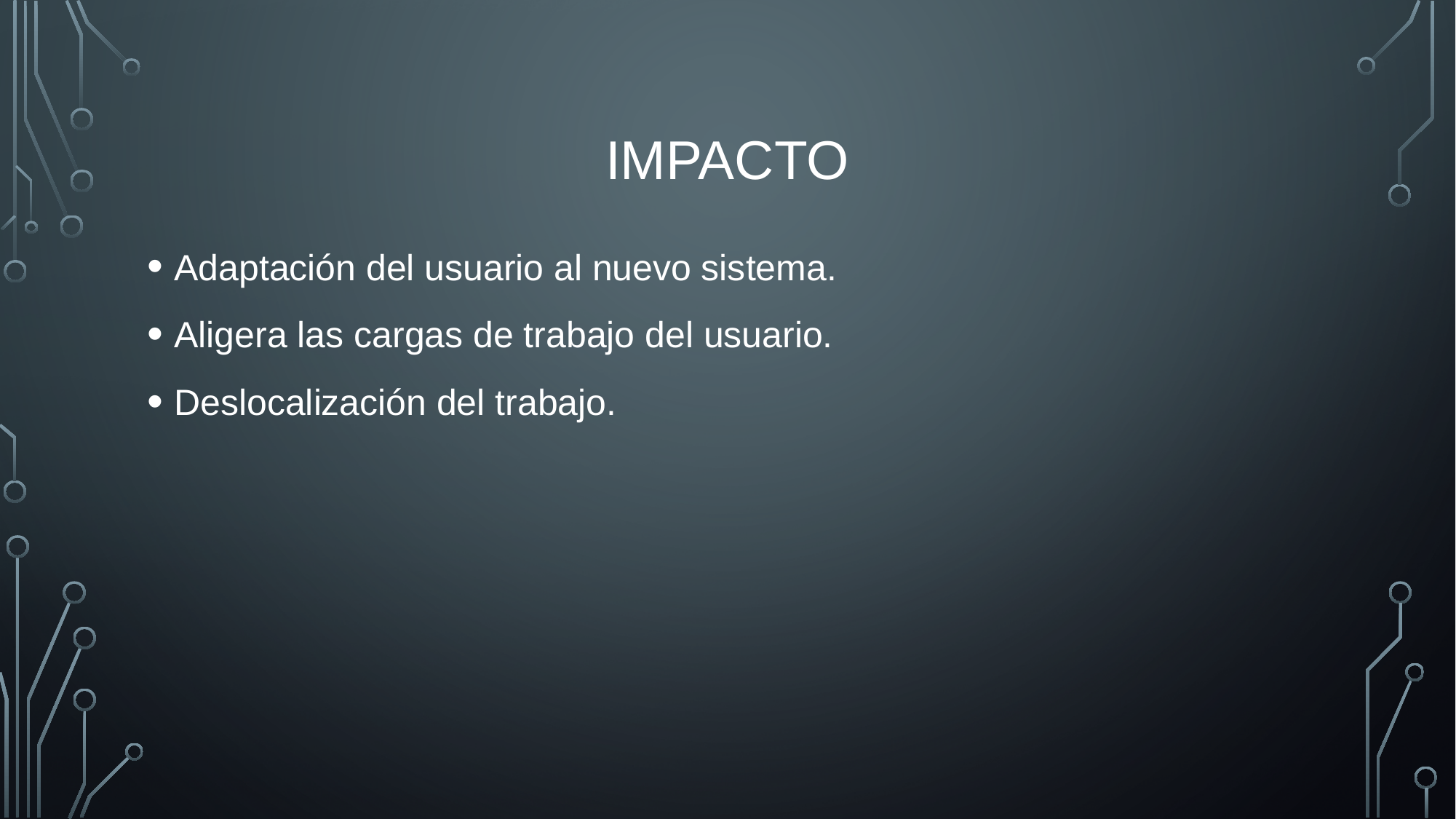

# impacto
Adaptación del usuario al nuevo sistema.
Aligera las cargas de trabajo del usuario.
Deslocalización del trabajo.